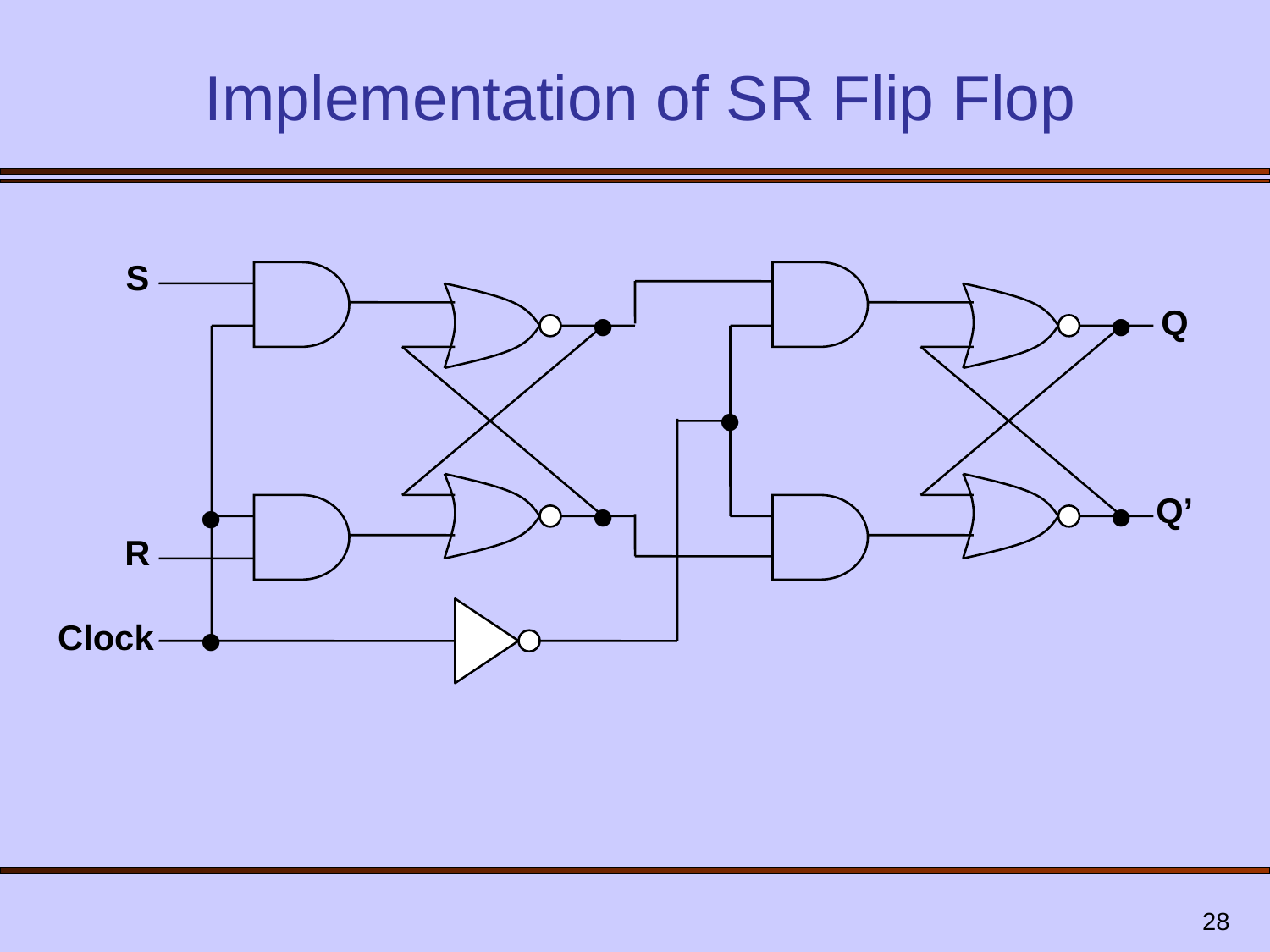

# Implementation of SR Flip Flop
S

•
•

Q

•

•
•
•

Q’

R

•

Clock

28